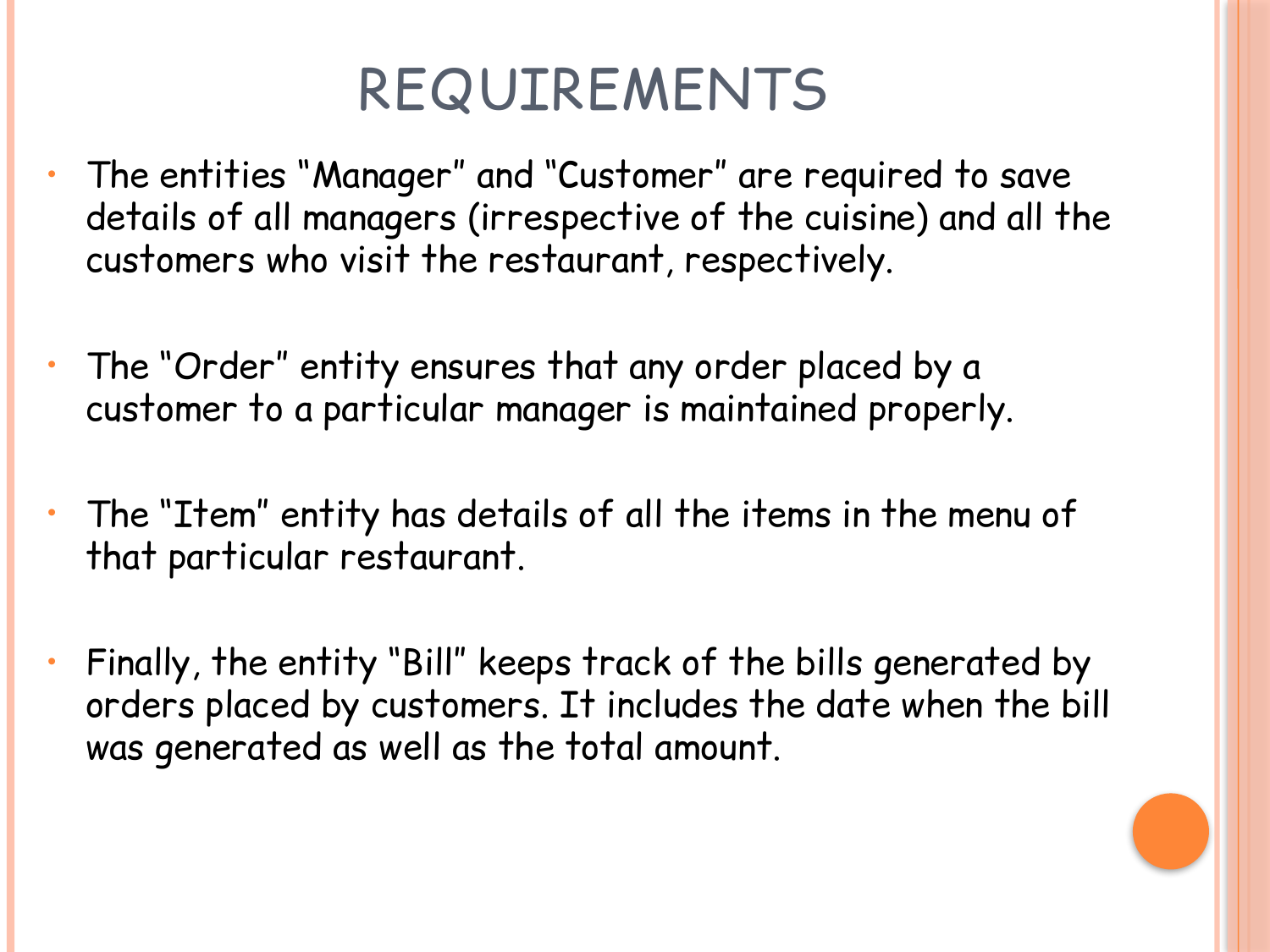

# Requirements
The entities “Manager” and “Customer” are required to save details of all managers (irrespective of the cuisine) and all the customers who visit the restaurant, respectively.

The “Order” entity ensures that any order placed by a customer to a particular manager is maintained properly.

The “Item” entity has details of all the items in the menu of that particular restaurant.

Finally, the entity “Bill” keeps track of the bills generated by orders placed by customers. It includes the date when the bill was generated as well as the total amount.